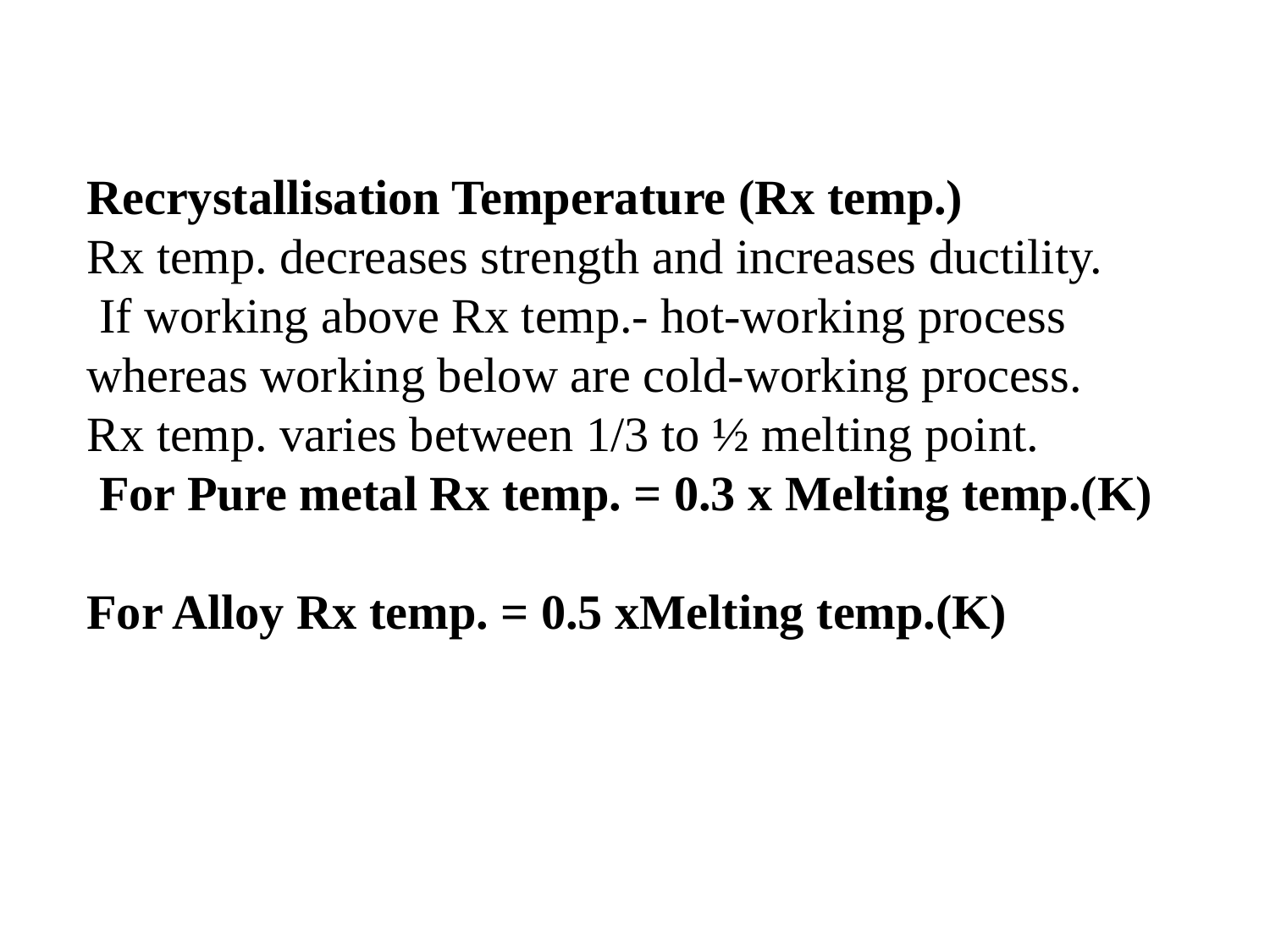

Recrystallisation Temperature (Rx temp.)
Rx temp. decreases strength and increases ductility.
 If working above Rx temp.- hot‐working process
whereas working below are cold‐working process.
Rx temp. varies between 1/3 to ½ melting point.
 For Pure metal Rx temp. = 0.3 x Melting temp.(K)

For Alloy Rx temp. = 0.5 xMelting temp.(K)